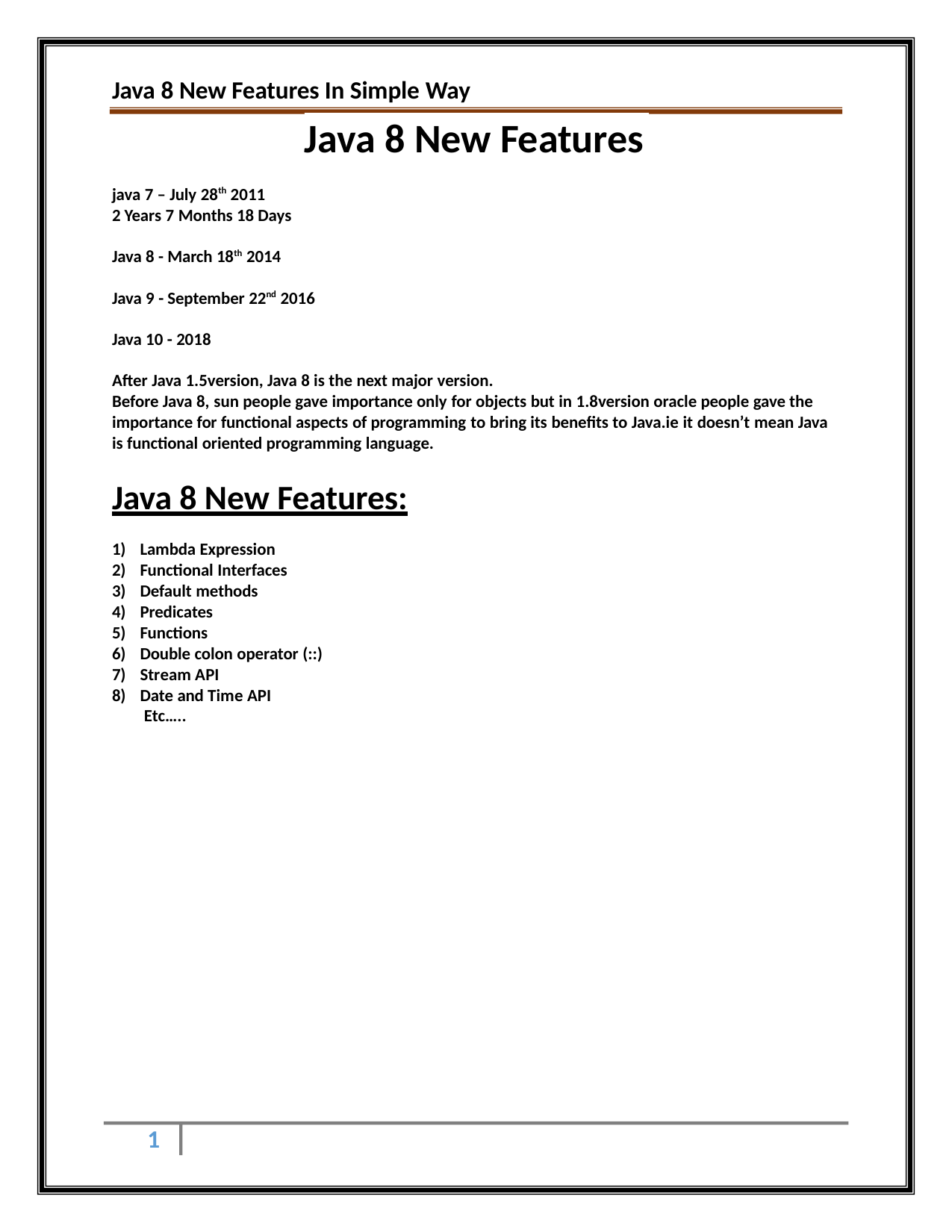

Java 8 New Features In Simple Way

# Java 8 New Features
java 7 – July 28th 2011
2 Years 7 Months 18 Days

Java 8 - March 18th 2014

Java 9 - September 22nd 2016

Java 10 - 2018

After Java 1.5version, Java 8 is the next major version.
Before Java 8, sun people gave importance only for objects but in 1.8version oracle people gave the  importance for functional aspects of programming to bring its benefits to Java.ie it doesn’t mean Java  is functional oriented programming language.
Java 8 New Features:
Lambda Expression
Functional Interfaces
Default methods
Predicates
Functions
Double colon operator (::)
Stream API
Date and Time API  Etc…..

1